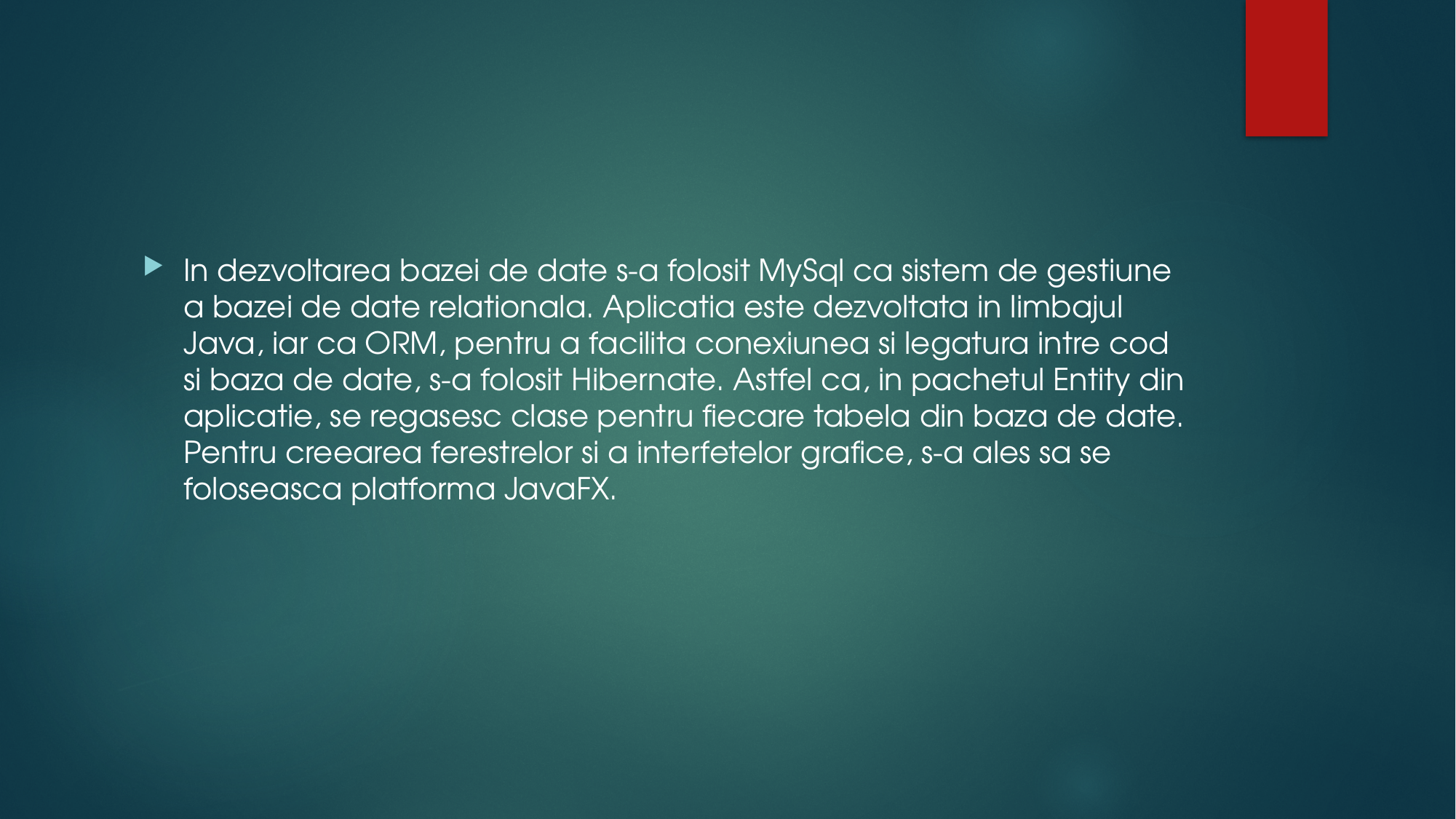

#
In dezvoltarea bazei de date s-a folosit MySql ca sistem de gestiune a bazei de date relationala. Aplicatia este dezvoltata in limbajul Java, iar ca ORM, pentru a facilita conexiunea si legatura intre cod si baza de date, s-a folosit Hibernate. Astfel ca, in pachetul Entity din aplicatie, se regasesc clase pentru fiecare tabela din baza de date. Pentru creearea ferestrelor si a interfetelor grafice, s-a ales sa se foloseasca platforma JavaFX.